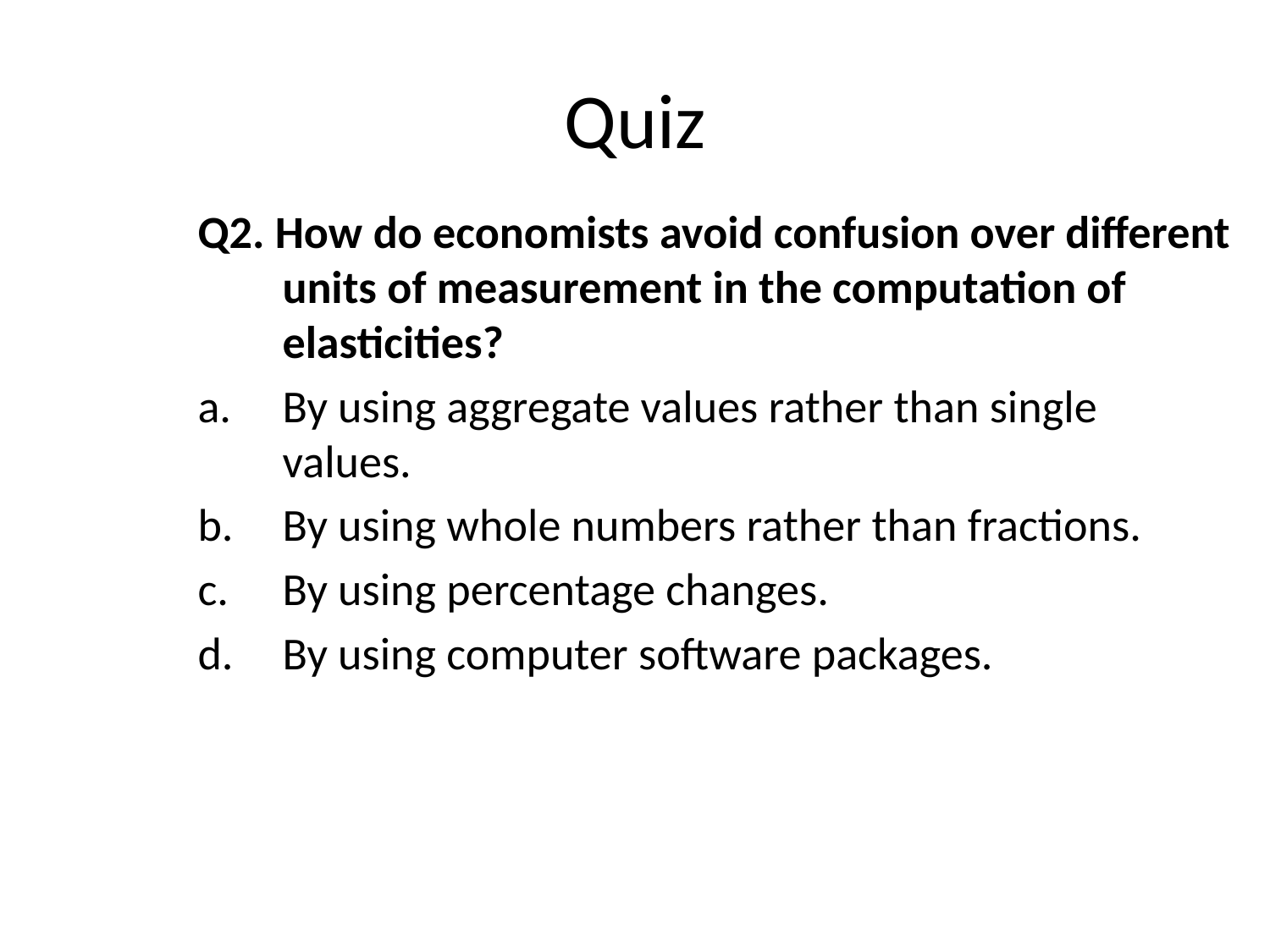

# Quiz
Q2. How do economists avoid confusion over different units of measurement in the computation of elasticities?
By using aggregate values rather than single values.
By using whole numbers rather than fractions.
By using percentage changes.
By using computer software packages.